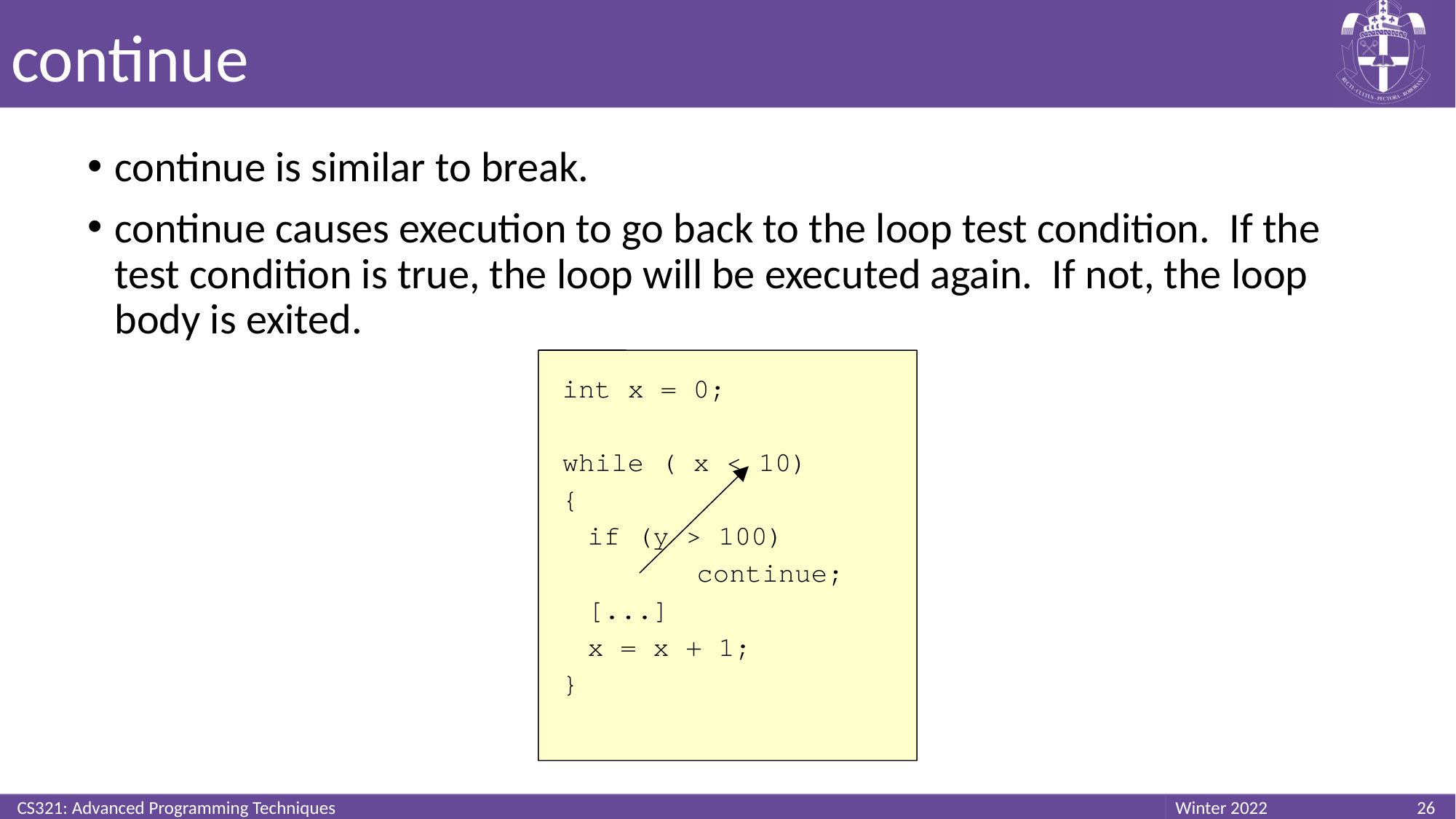

# continue
continue is similar to break.
continue causes execution to go back to the loop test condition.  If the test condition is true, the loop will be executed again.  If not, the loop body is exited.

int x = 0;

while ( x < 10)
{
	if (y > 100)
		continue;
	[...]
	x = x + 1;
}

CS321: Advanced Programming Techniques
26
Winter 2022